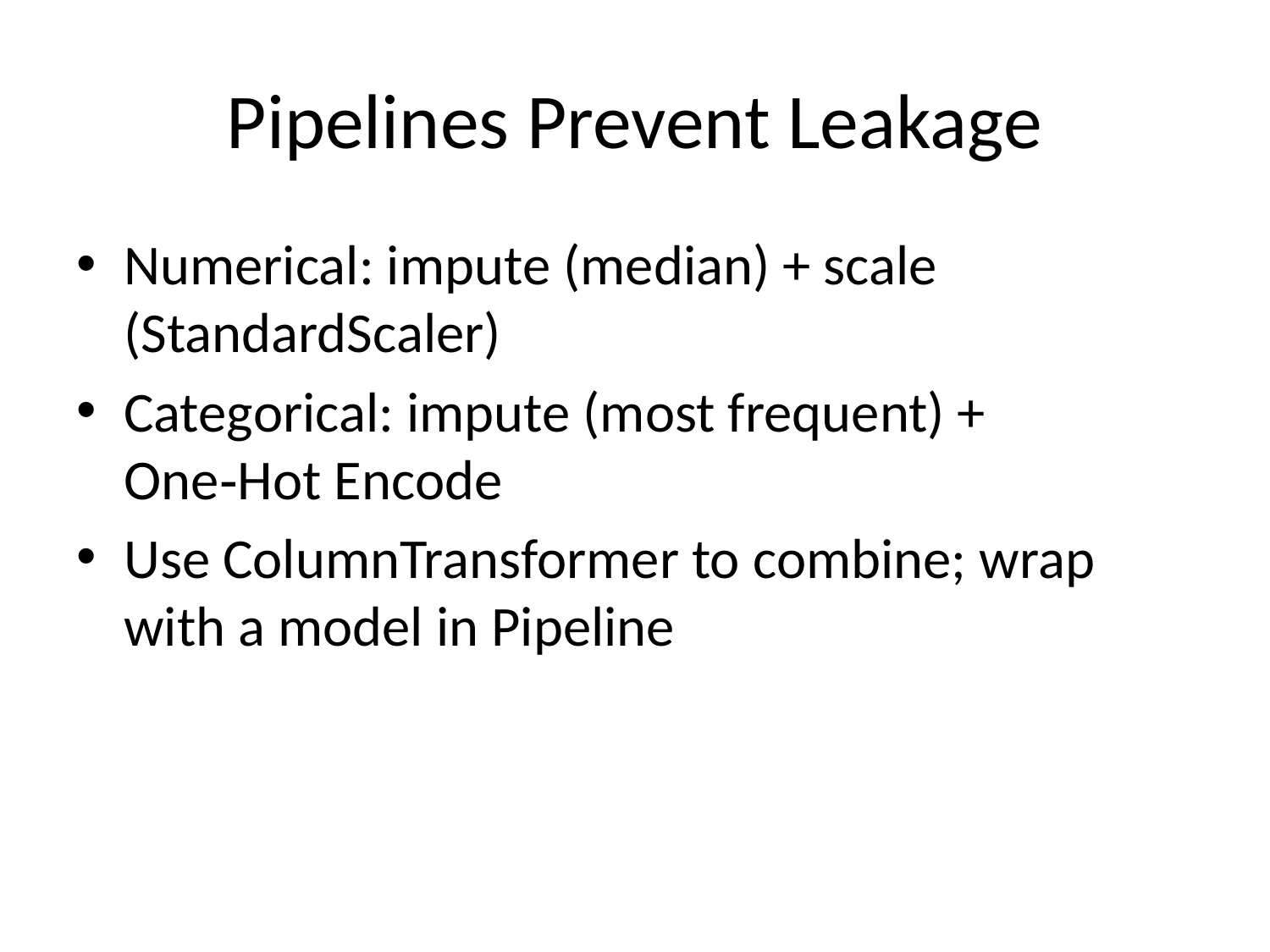

# Pipelines Prevent Leakage
Numerical: impute (median) + scale (StandardScaler)
Categorical: impute (most frequent) + One‑Hot Encode
Use ColumnTransformer to combine; wrap with a model in Pipeline